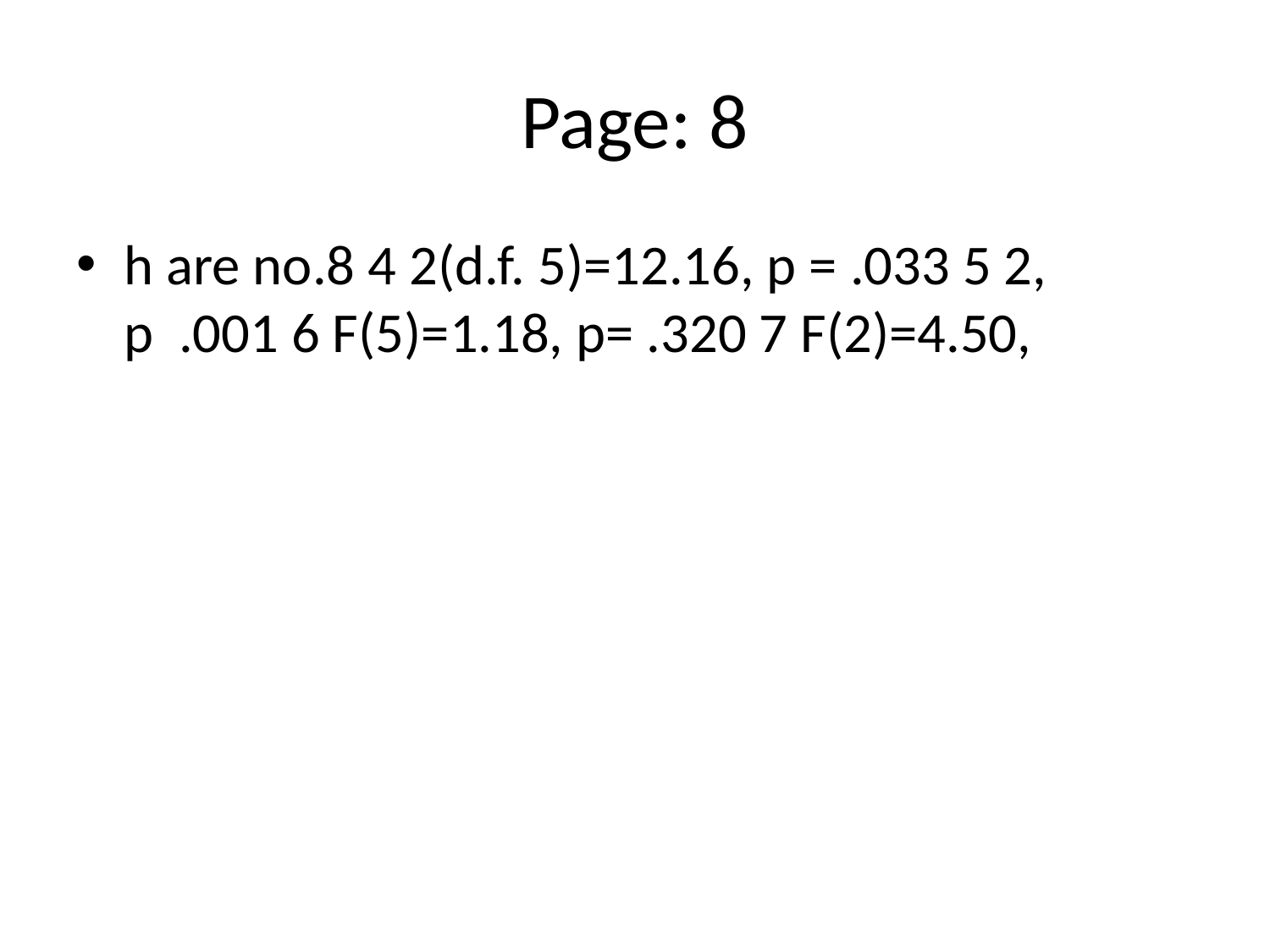

# Page: 8
h are no.8 4 2(d.f. 5)=12.16, p = .033 5 2, p  .001 6 F(5)=1.18, p= .320 7 F(2)=4.50,